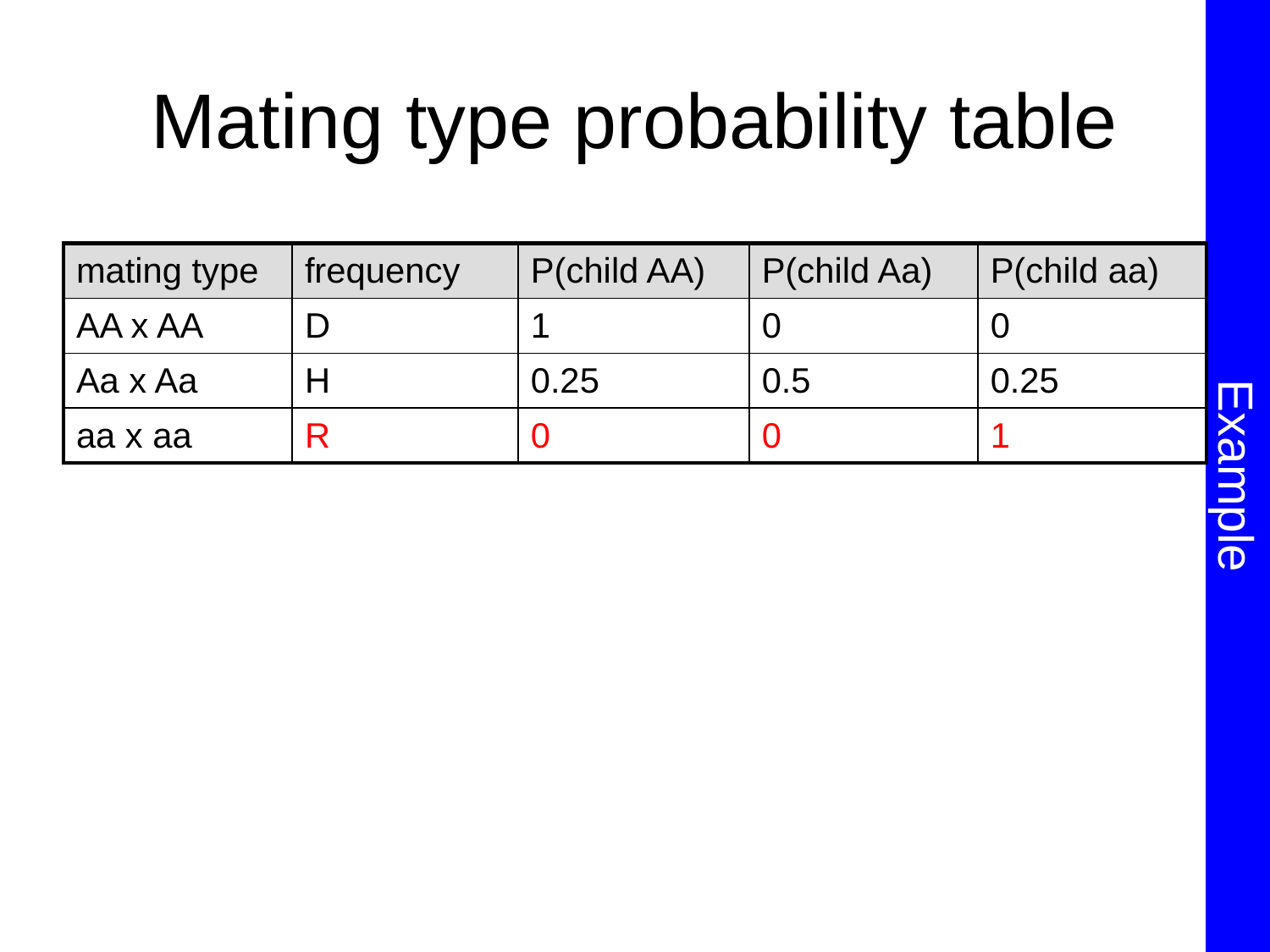

Example
# Mating type probability table
| mating type | frequency | P(child AA) | P(child Aa) | P(child aa) |
| --- | --- | --- | --- | --- |
| AA x AA | D | 1 | 0 | 0 |
| Aa x Aa | H | 0.25 | 0.5 | 0.25 |
| aa x aa | R | 0 | 0 | 1 |